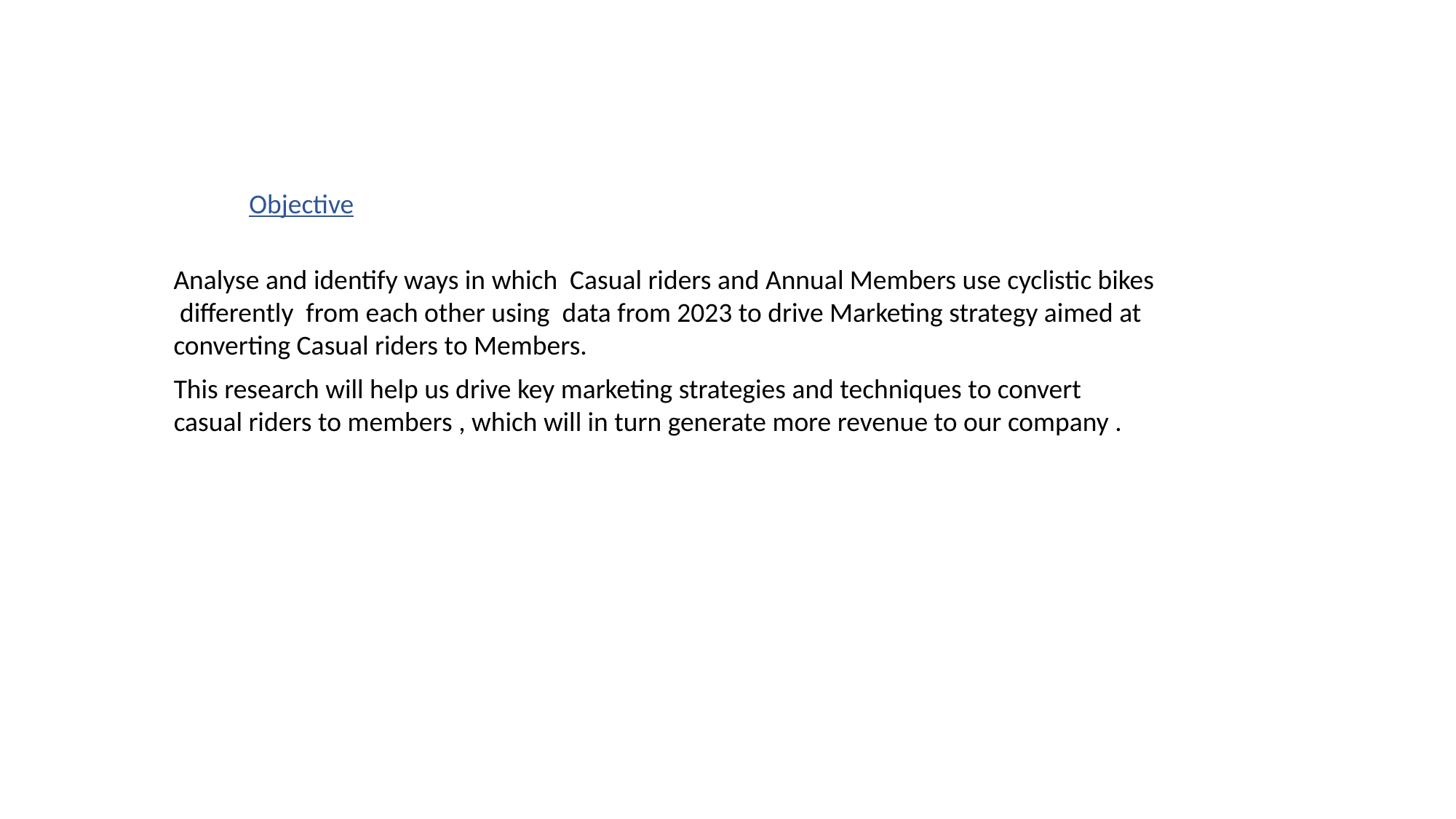

Objective
Analyse and identify ways in which  Casual riders and Annual Members use cyclistic bikes
 differently  from each other using  data from 2023 to drive Marketing strategy aimed at
converting Casual riders to Members.
This research will help us drive key marketing strategies and techniques to convert
casual riders to members , which will in turn generate more revenue to our company .